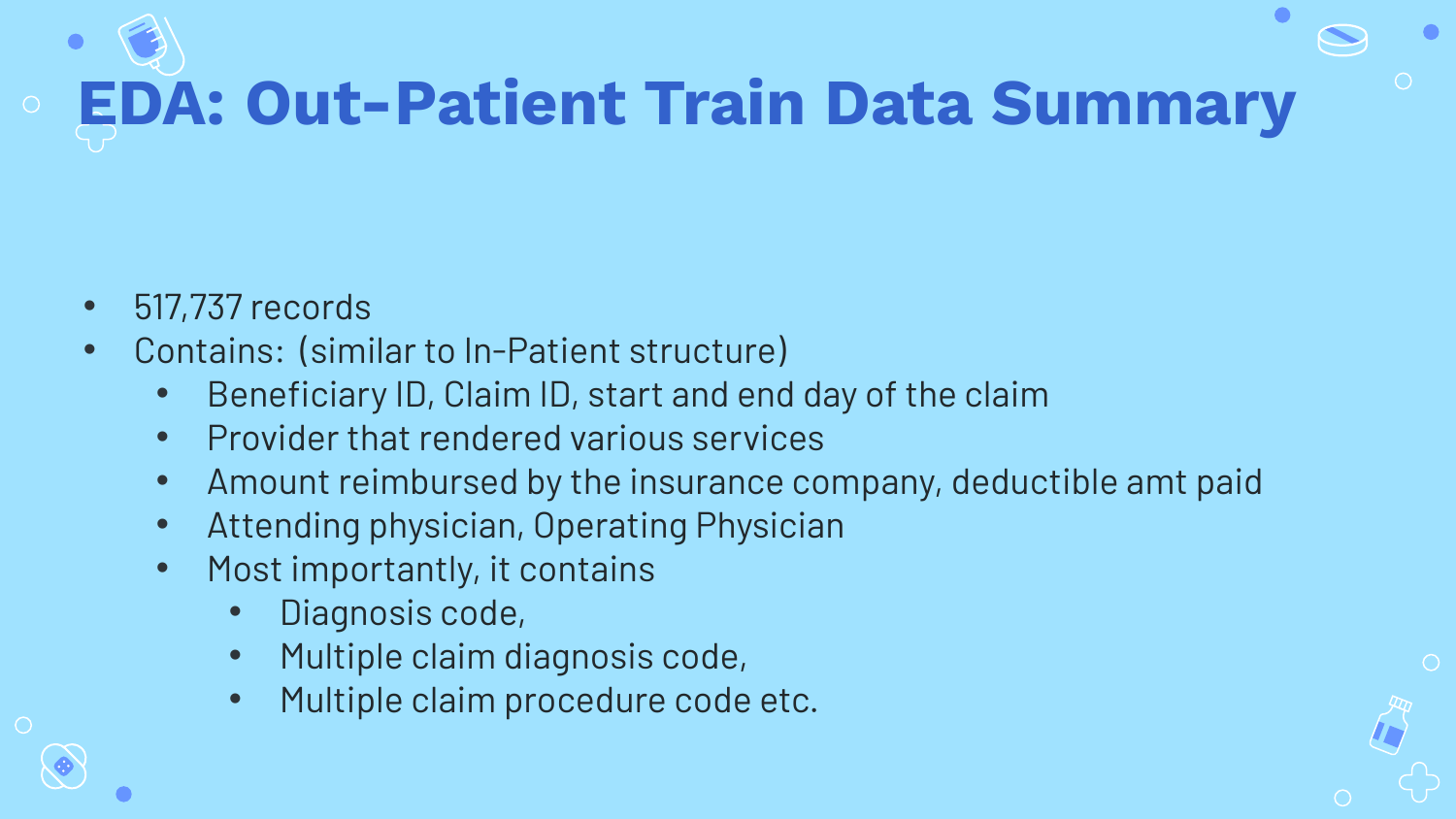

# EDA: Out-Patient Train Data Summary
517,737 records
Contains:  (similar to In-Patient structure)
Beneficiary ID, Claim ID, start and end day of the claim
Provider that rendered various services
Amount reimbursed by the insurance company, deductible amt paid
Attending physician, Operating Physician
Most importantly, it contains
Diagnosis code,
Multiple claim diagnosis code,
Multiple claim procedure code etc.